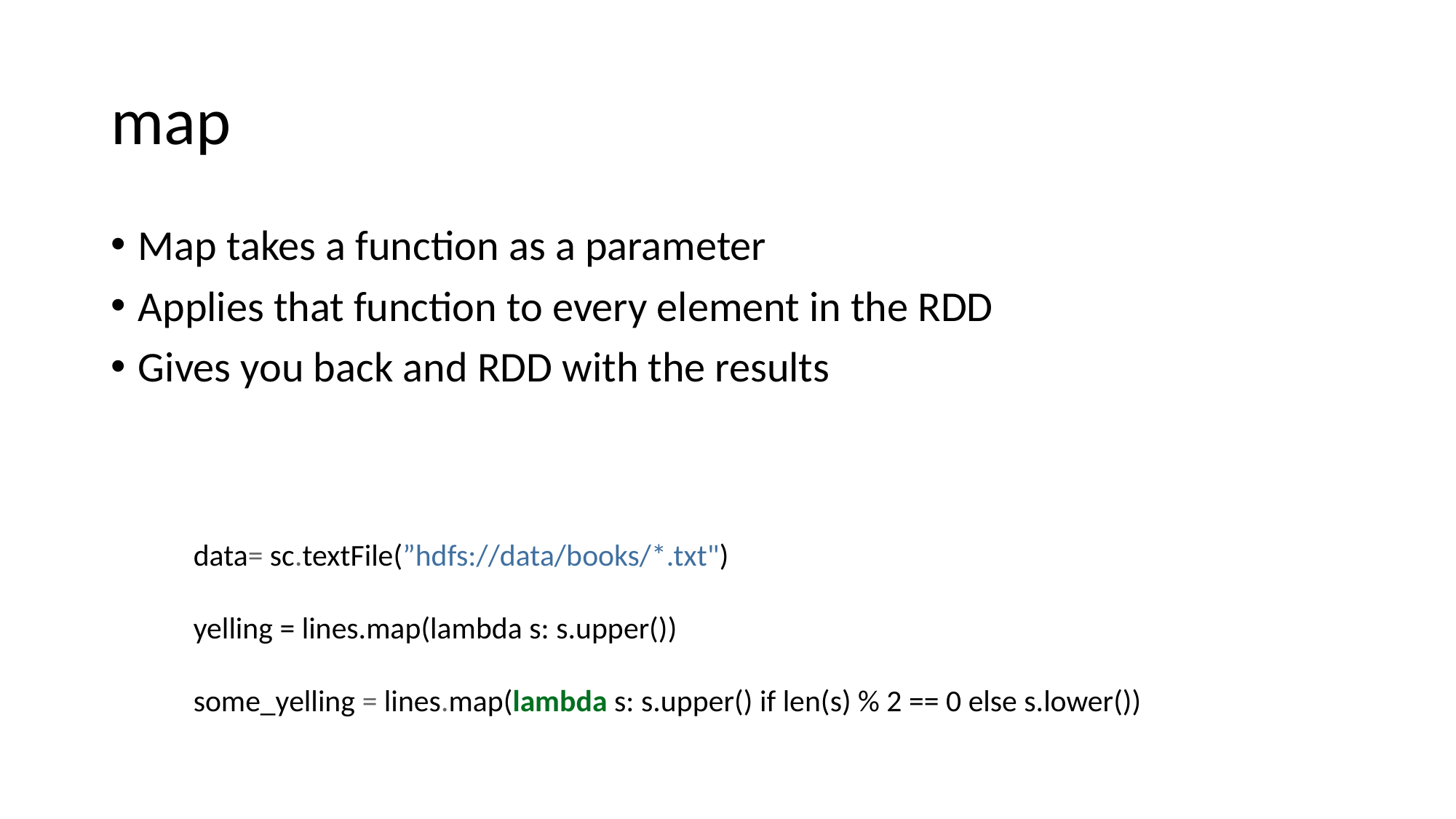

# map
Map takes a function as a parameter
Applies that function to every element in the RDD
Gives you back and RDD with the results
data= sc.textFile(”hdfs://data/books/*.txt")

yelling = lines.map(lambda s: s.upper())

some_yelling = lines.map(lambda s: s.upper() if len(s) % 2 == 0 else s.lower())